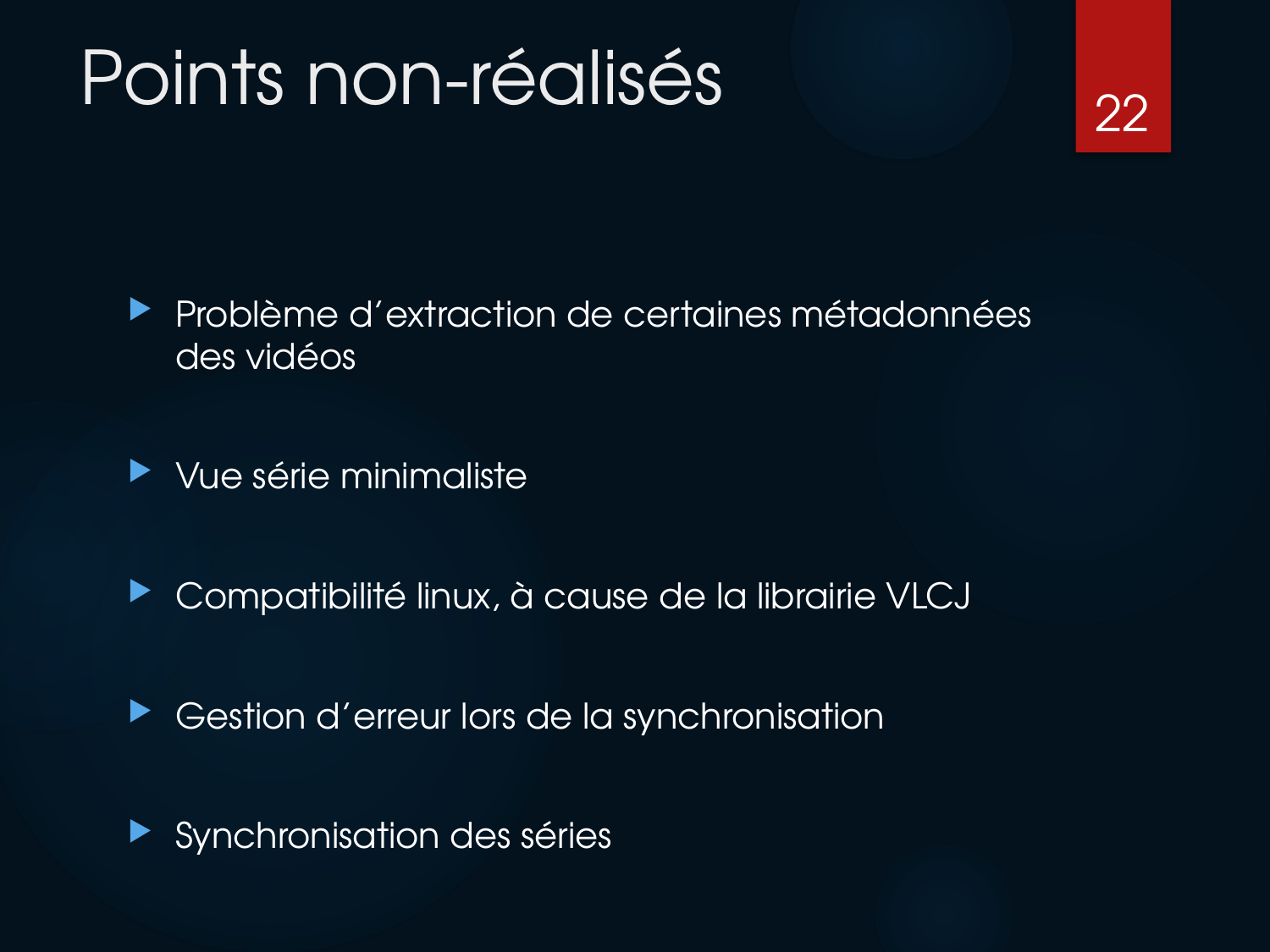

# Points non-réalisés
22
Problème d’extraction de certaines métadonnées des vidéos

Vue série minimaliste

Compatibilité linux, à cause de la librairie VLCJ

Gestion d’erreur lors de la synchronisation

Synchronisation des séries